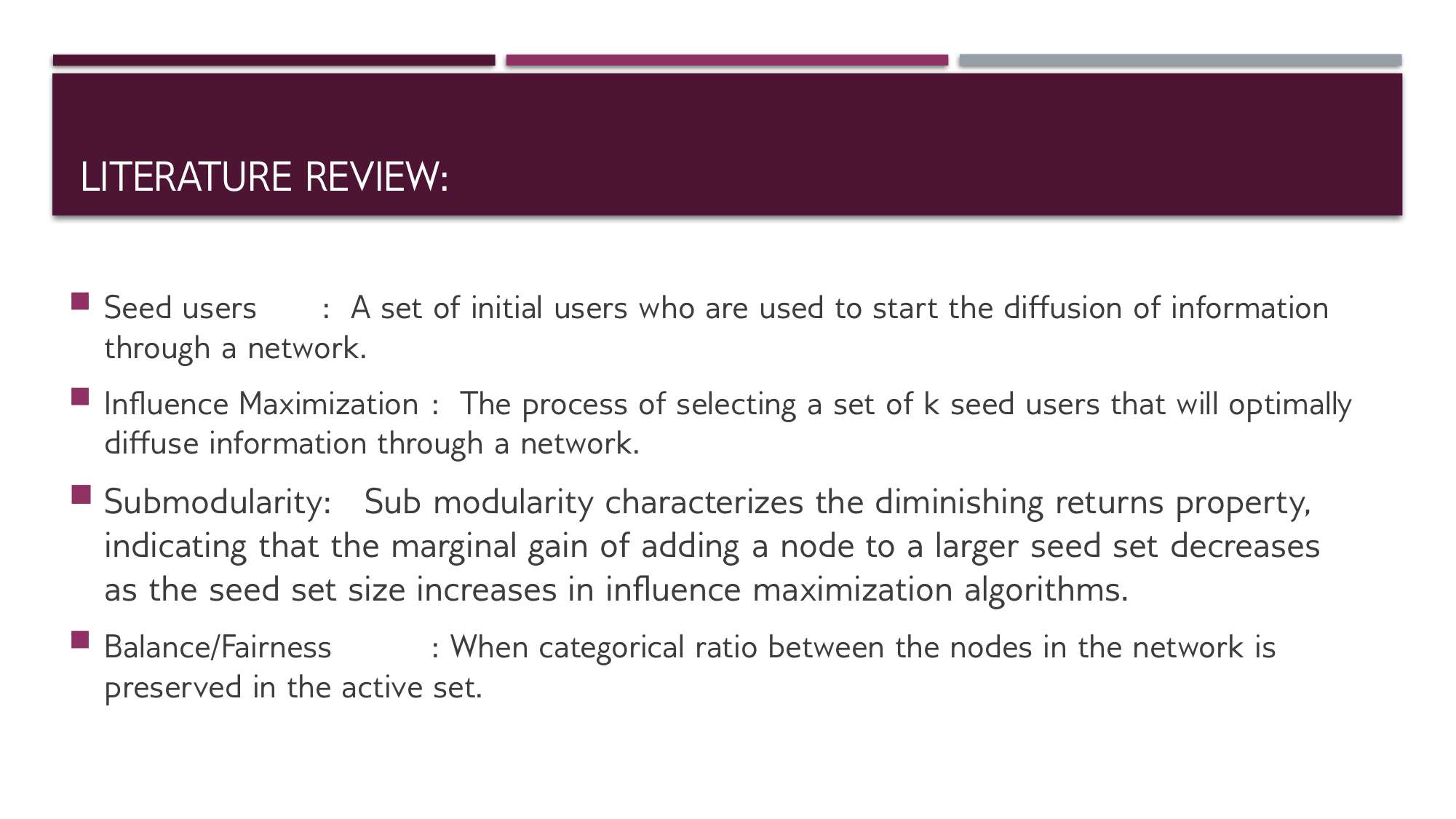

# Literature review:
Seed users 	:  A set of initial users who are used to start the diffusion of information through a network.
Influence Maximization	:  The process of selecting a set of k seed users that will optimally diffuse information through a network.
Submodularity:   Sub modularity characterizes the diminishing returns property, indicating that the marginal gain of adding a node to a larger seed set decreases as the seed set size increases in influence maximization algorithms.
Balance/Fairness 	: When categorical ratio between the nodes in the network is preserved in the active set.